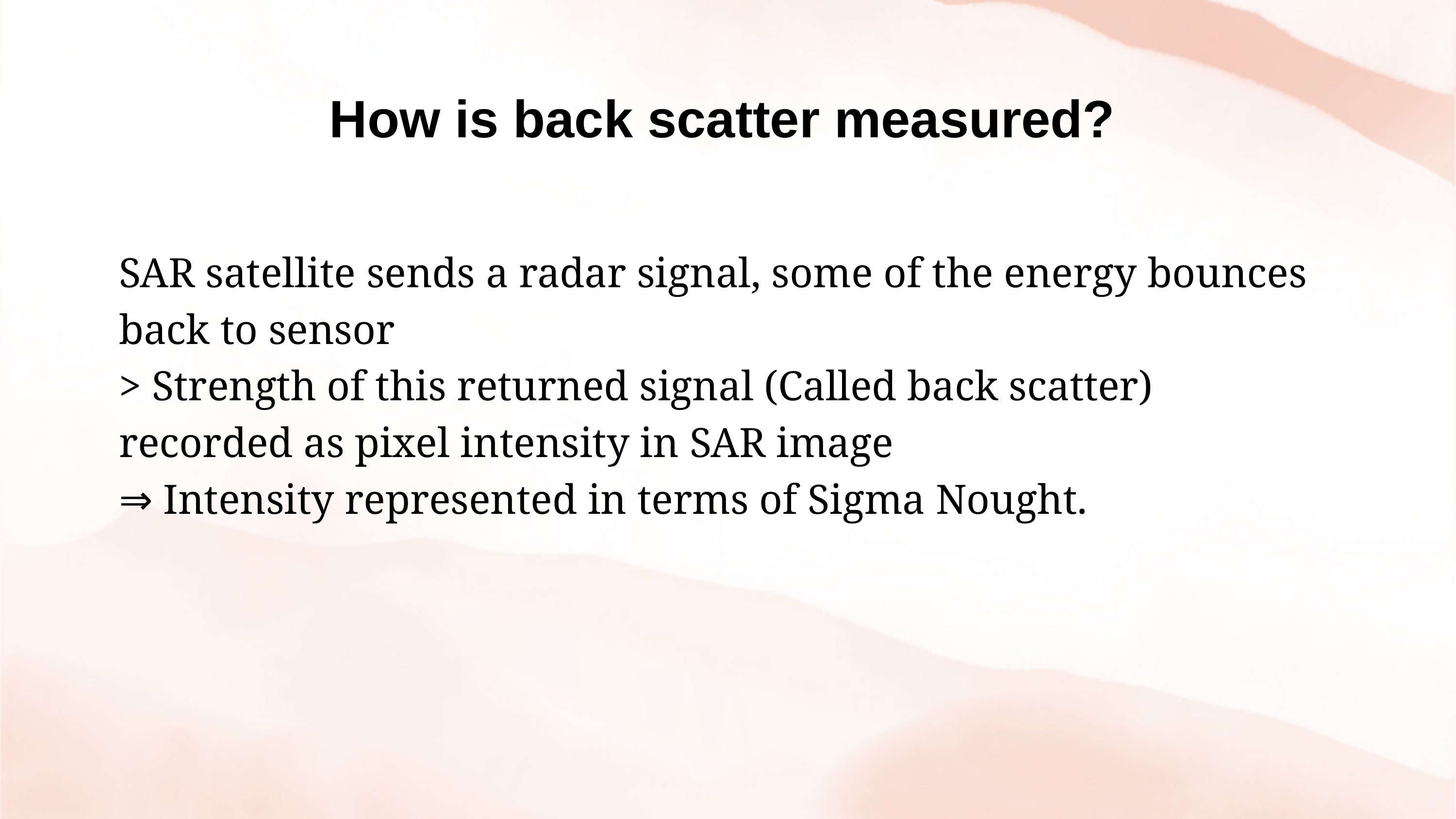

How is back scatter measured?
SAR satellite sends a radar signal, some of the energy bounces back to sensor
> Strength of this returned signal (Called back scatter) recorded as pixel intensity in SAR image
⇒ Intensity represented in terms of Sigma Nought.